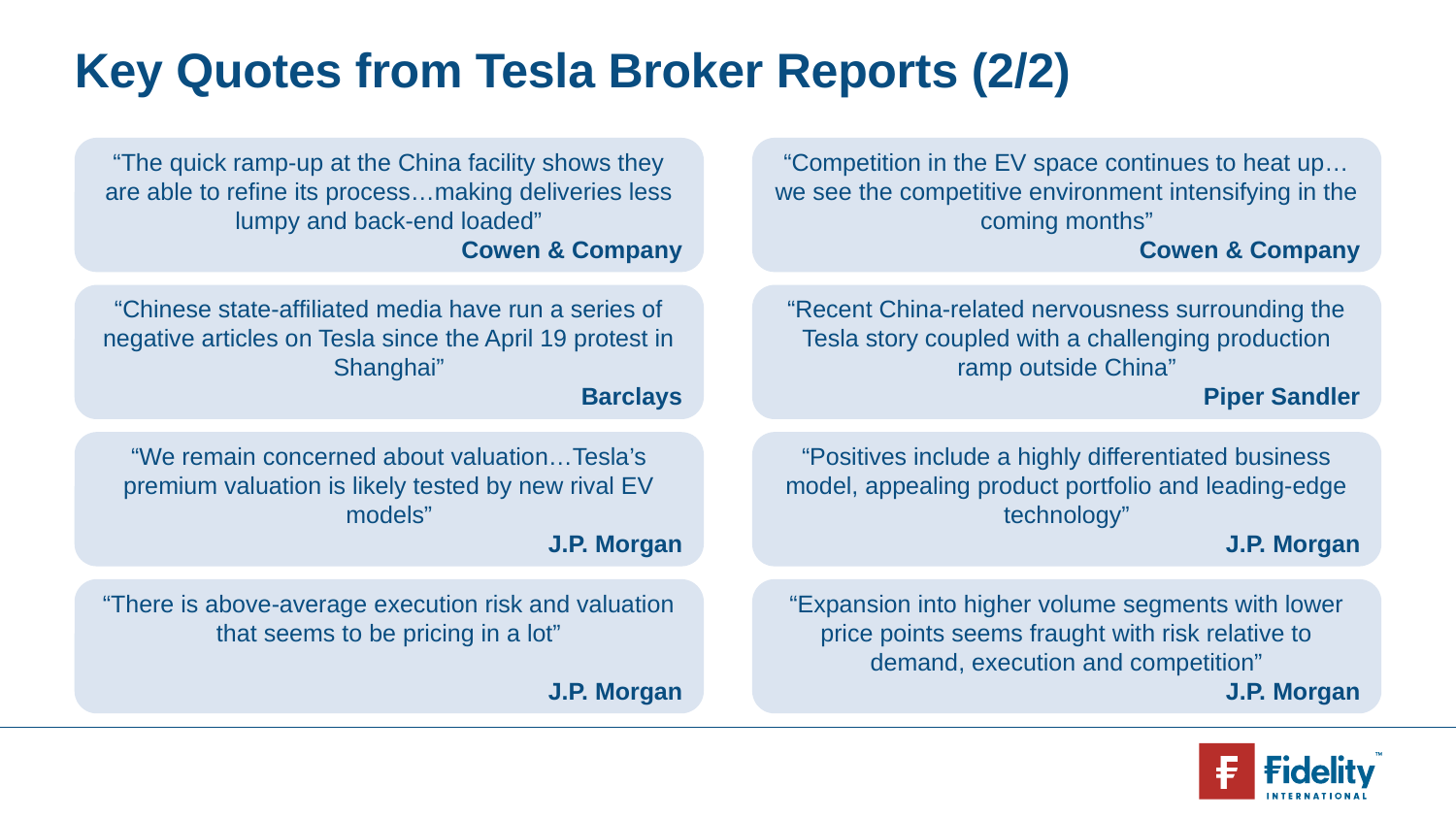

# Key Quotes from Tesla Broker Reports (2/2)
“The quick ramp-up at the China facility shows they are able to refine its process…making deliveries less lumpy and back-end loaded”
Cowen & Company
“Competition in the EV space continues to heat up…we see the competitive environment intensifying in the coming months”
Cowen & Company
“Chinese state-affiliated media have run a series of negative articles on Tesla since the April 19 protest in Shanghai”
Barclays
“Recent China-related nervousness surrounding the Tesla story coupled with a challenging production ramp outside China”
Piper Sandler
“We remain concerned about valuation…Tesla’s premium valuation is likely tested by new rival EV models”
J.P. Morgan
“Positives include a highly differentiated business model, appealing product portfolio and leading-edge technology”
J.P. Morgan
“There is above-average execution risk and valuation that seems to be pricing in a lot”

J.P. Morgan
“Expansion into higher volume segments with lower price points seems fraught with risk relative to demand, execution and competition”
J.P. Morgan